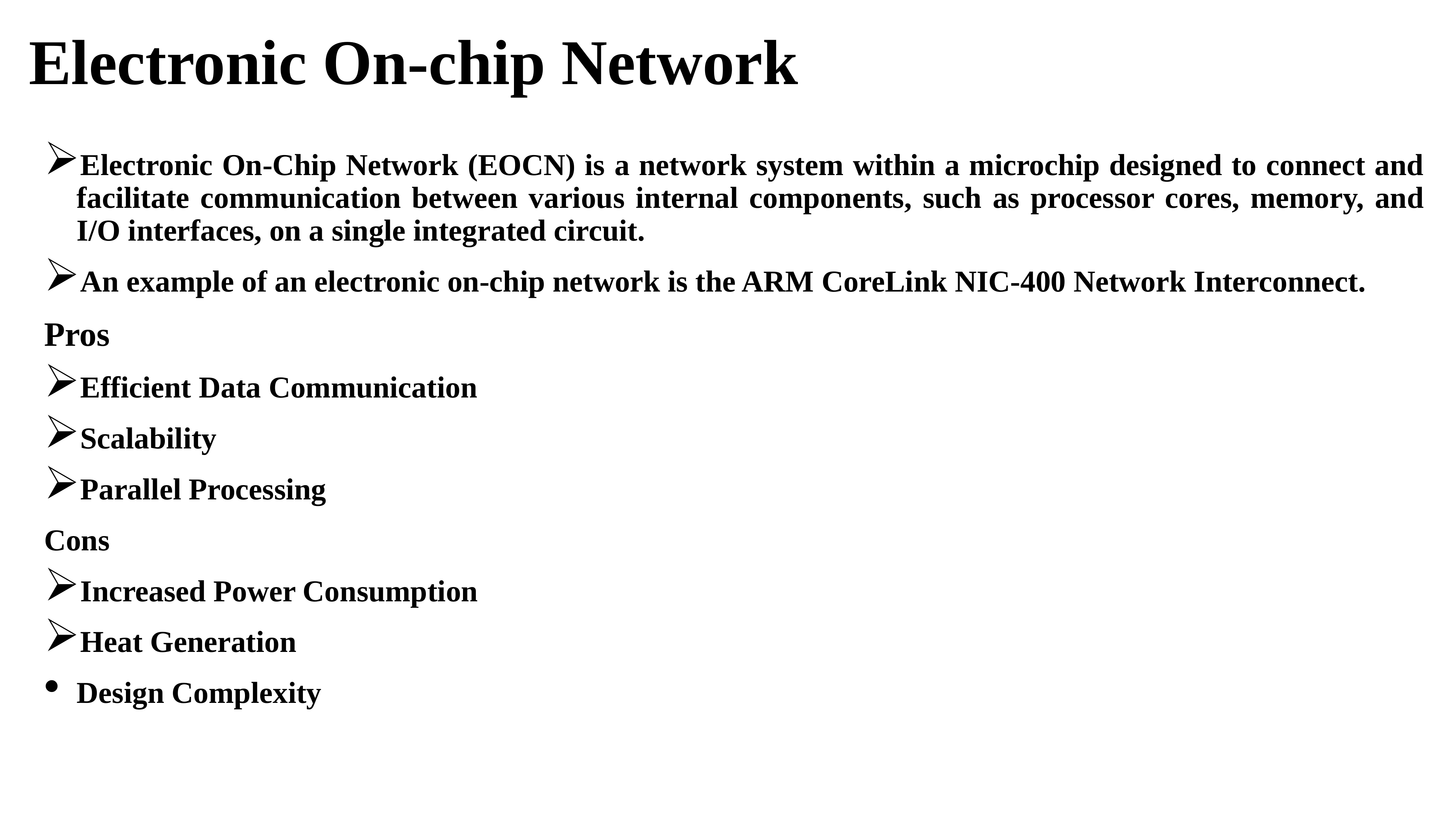

# Electronic On-chip Network

Electronic On-Chip Network (EOCN) is a network system within a microchip designed to connect and facilitate communication between various internal components, such as processor cores, memory, and I/O interfaces, on a single integrated circuit.
An example of an electronic on-chip network is the ARM CoreLink NIC-400 Network Interconnect.
Pros
Efficient Data Communication
Scalability
Parallel Processing
Cons
Increased Power Consumption
Heat Generation
Design Complexity